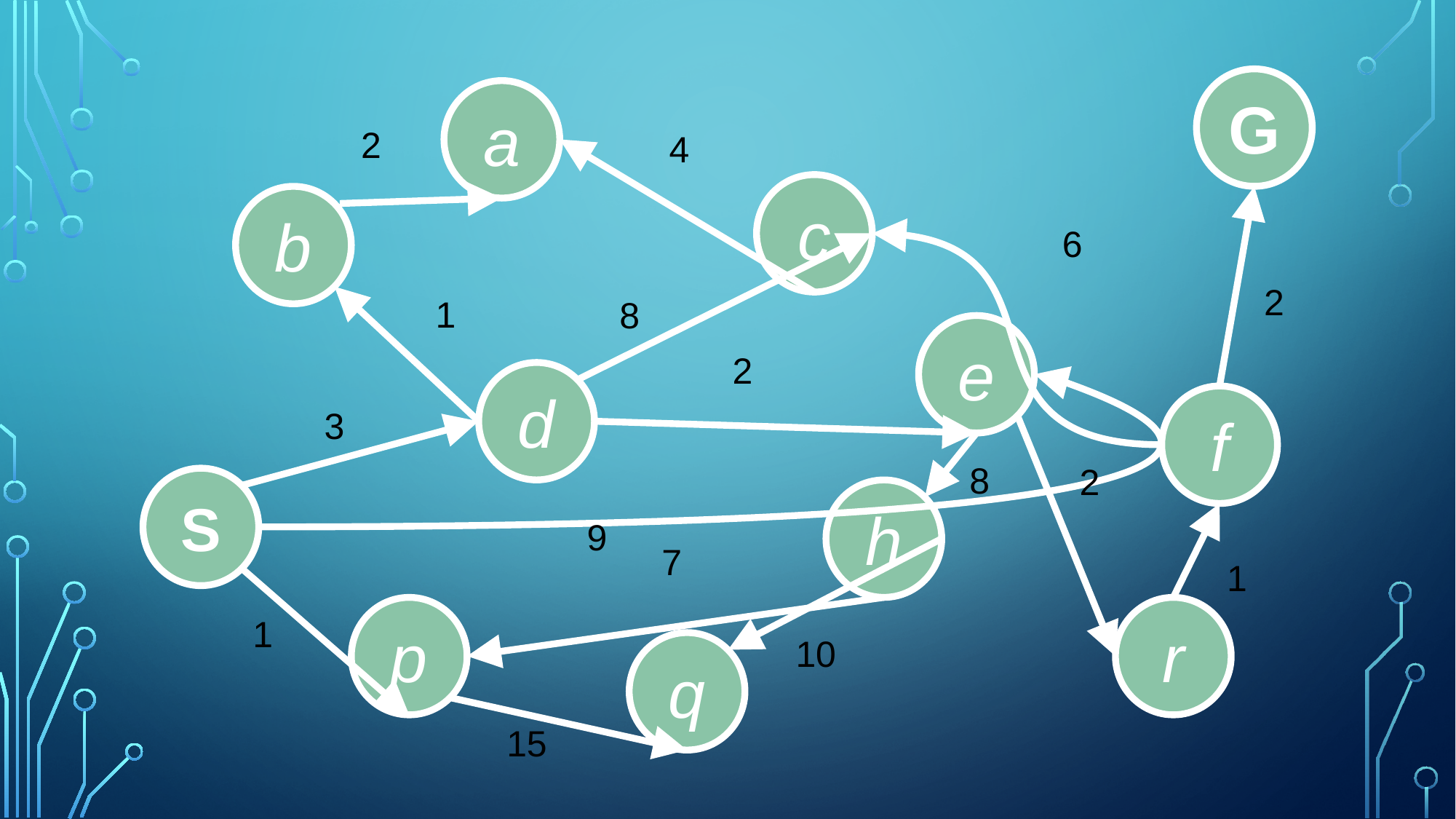

G
a
2
4
c
b
6
2
1
8
e
2
d
f
3
8
2
S
h
9
7
1
p
r
1
10
q
15